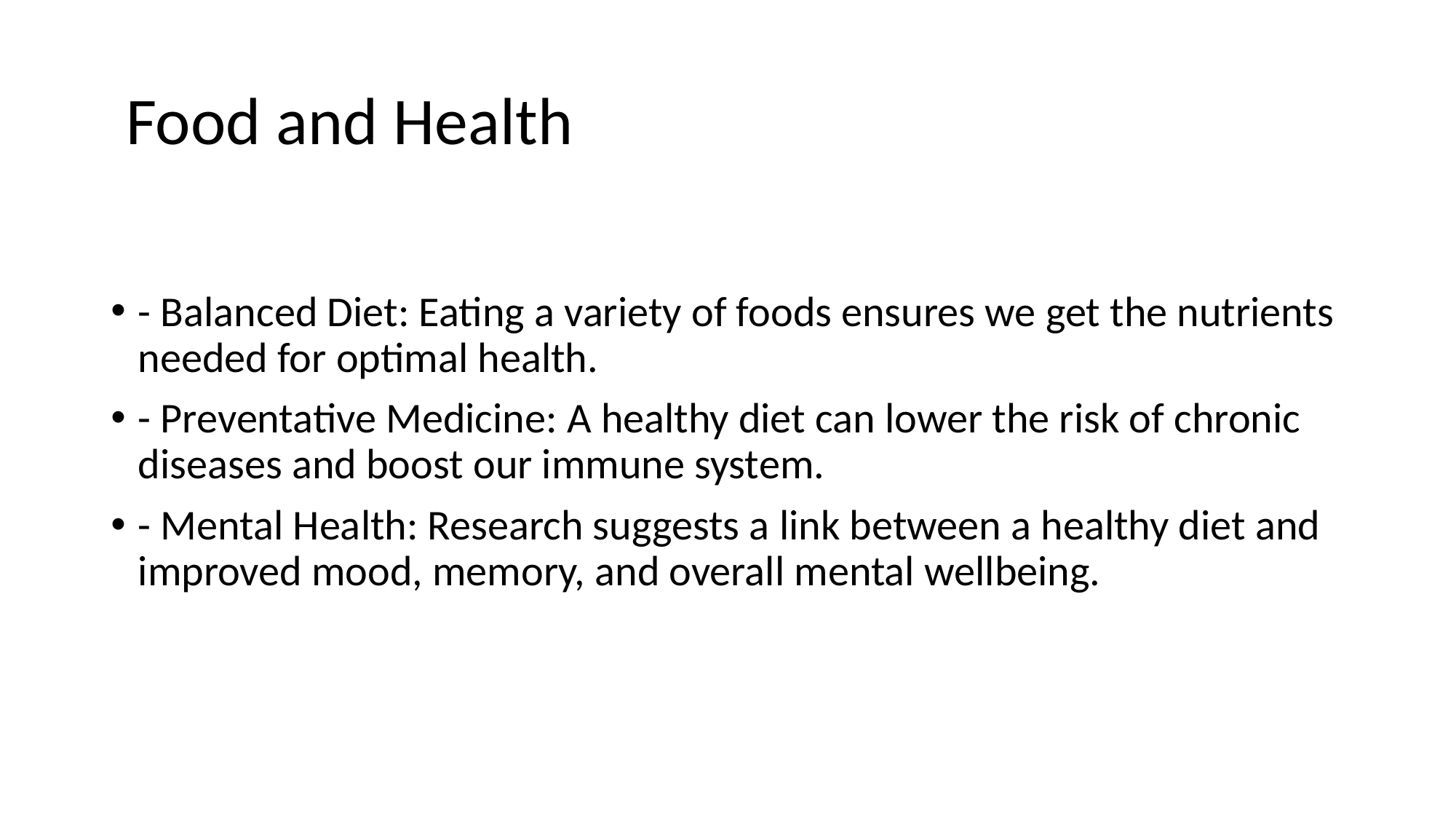

# Food and Health

- Balanced Diet: Eating a variety of foods ensures we get the nutrients needed for optimal health.
- Preventative Medicine: A healthy diet can lower the risk of chronic diseases and boost our immune system.
- Mental Health: Research suggests a link between a healthy diet and improved mood, memory, and overall mental wellbeing.